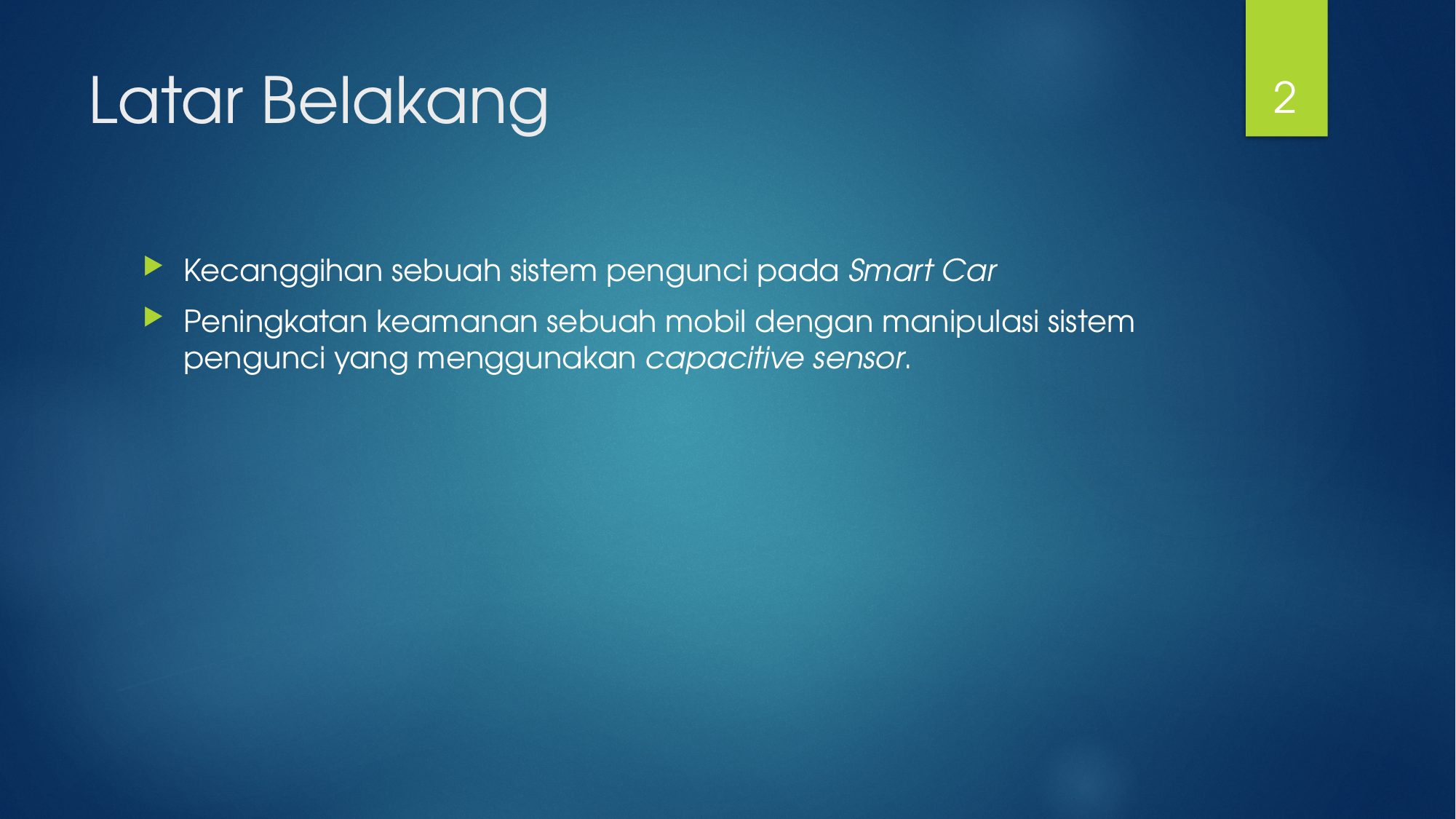

2
# Latar Belakang
Kecanggihan sebuah sistem pengunci pada Smart Car
Peningkatan keamanan sebuah mobil dengan manipulasi sistem pengunci yang menggunakan capacitive sensor.